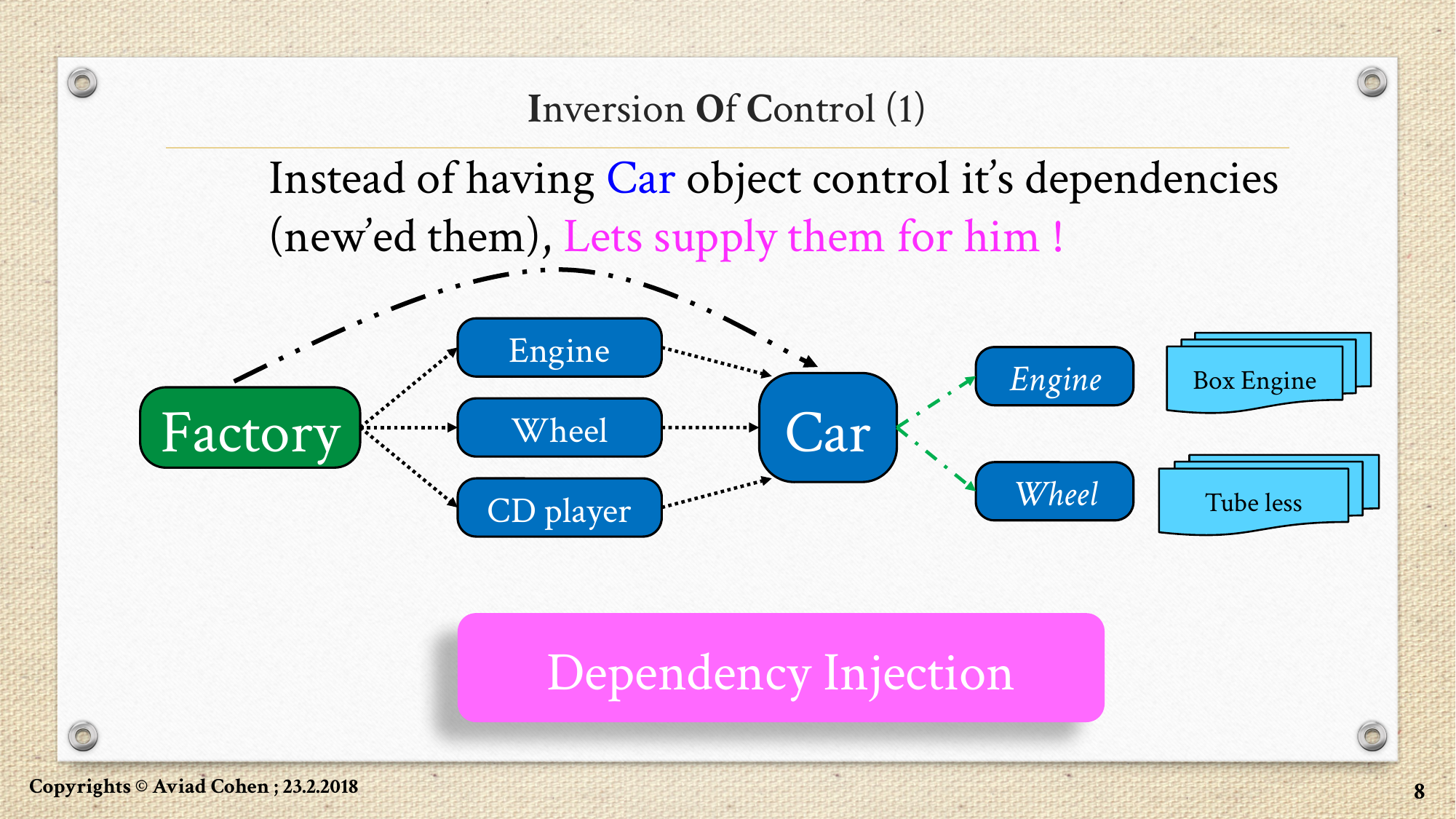

# Inversion Of Control (1)
Instead of having Car object control it’s dependencies (new’ed them), Lets supply them for him !

Engine
Box Engine
Engine
Car
Factory
Wheel
Tube less
Wheel
CD player
Dependency Injection
Copyrights © Aviad Cohen ; 23.2.2018
8